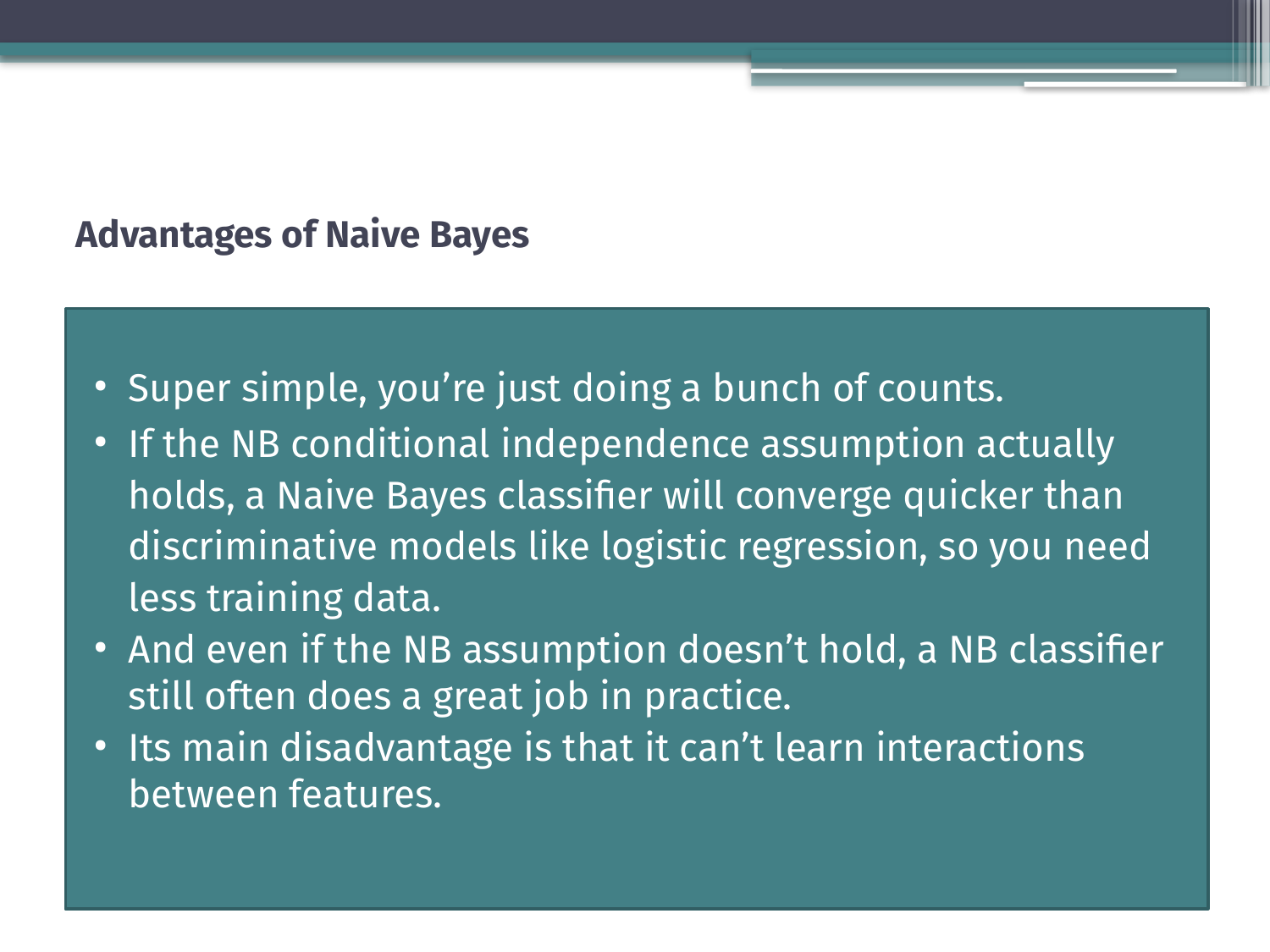

# Advantages of Naive Bayes

Super simple, you’re just doing a bunch of counts.
If the NB conditional independence assumption actually holds, a Naive Bayes classifier will converge quicker than discriminative models like logistic regression, so you need less training data.
And even if the NB assumption doesn’t hold, a NB classifier still often does a great job in practice.
Its main disadvantage is that it can’t learn interactions between features.